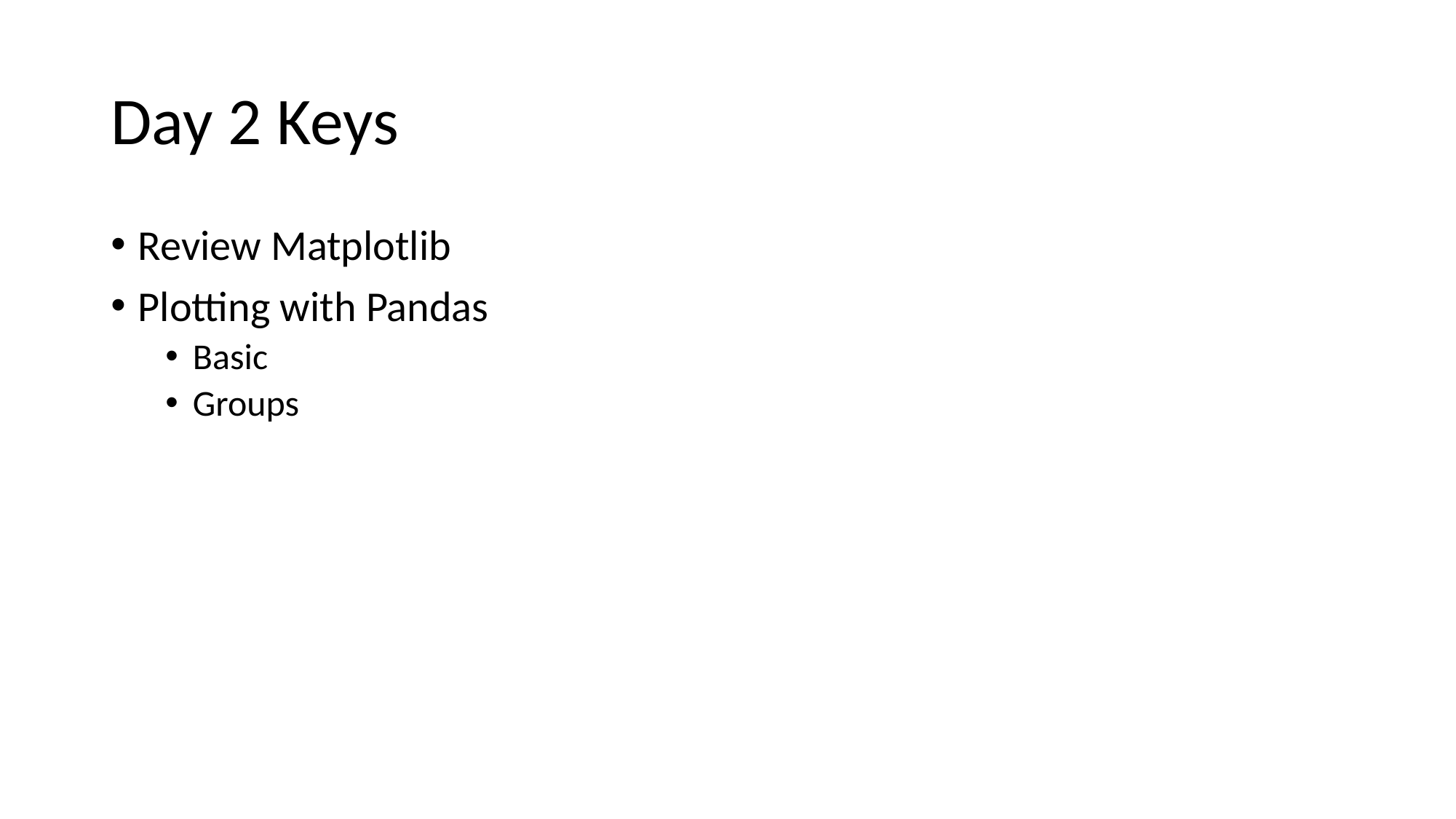

# Day 2 Keys
Review Matplotlib
Plotting with Pandas
Basic
Groups